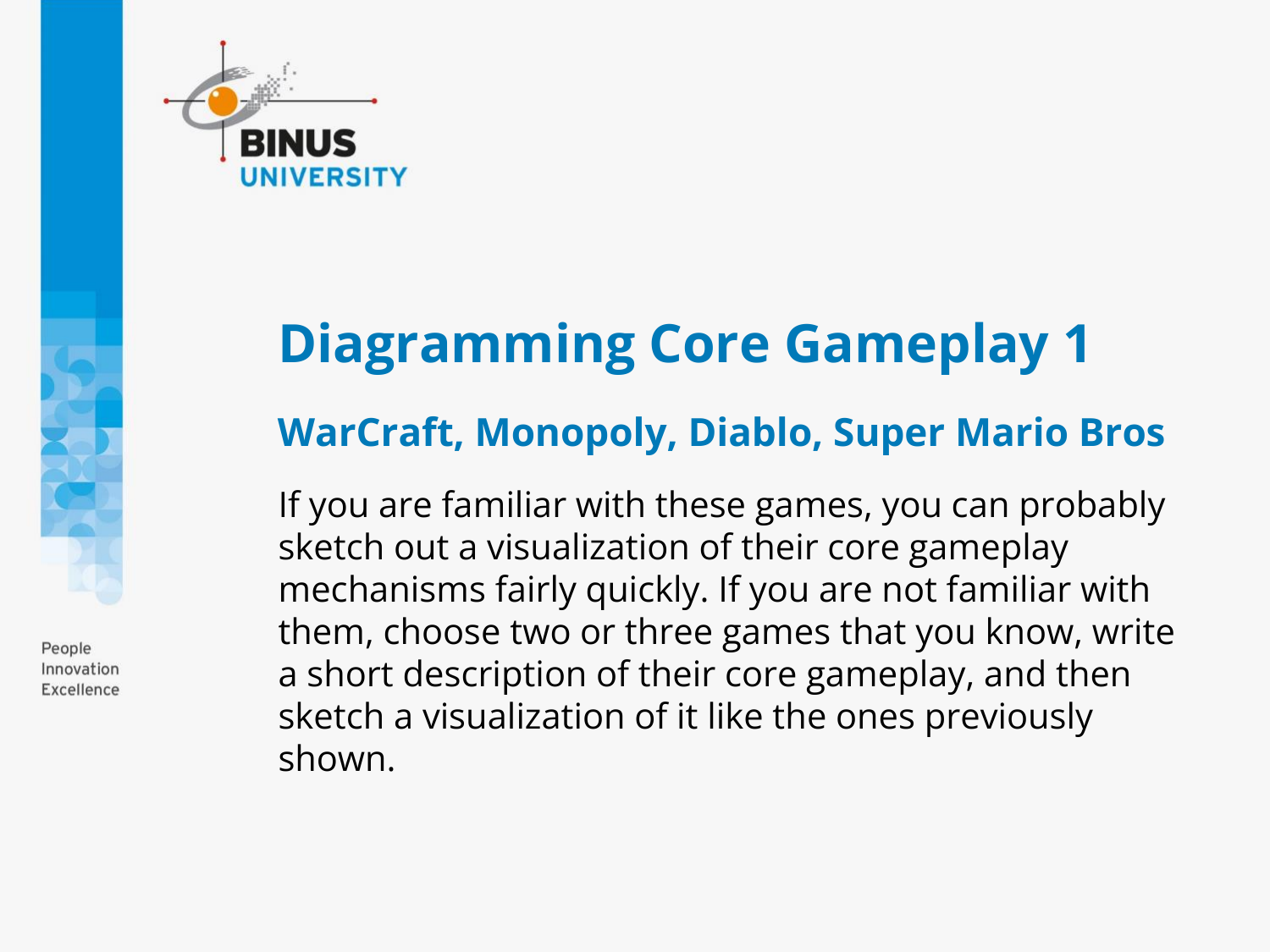

# Diagramming Core Gameplay 1
WarCraft, Monopoly, Diablo, Super Mario Bros
If you are familiar with these games, you can probably sketch out a visualization of their core gameplay mechanisms fairly quickly. If you are not familiar with them, choose two or three games that you know, write a short description of their core gameplay, and then sketch a visualization of it like the ones previously shown.